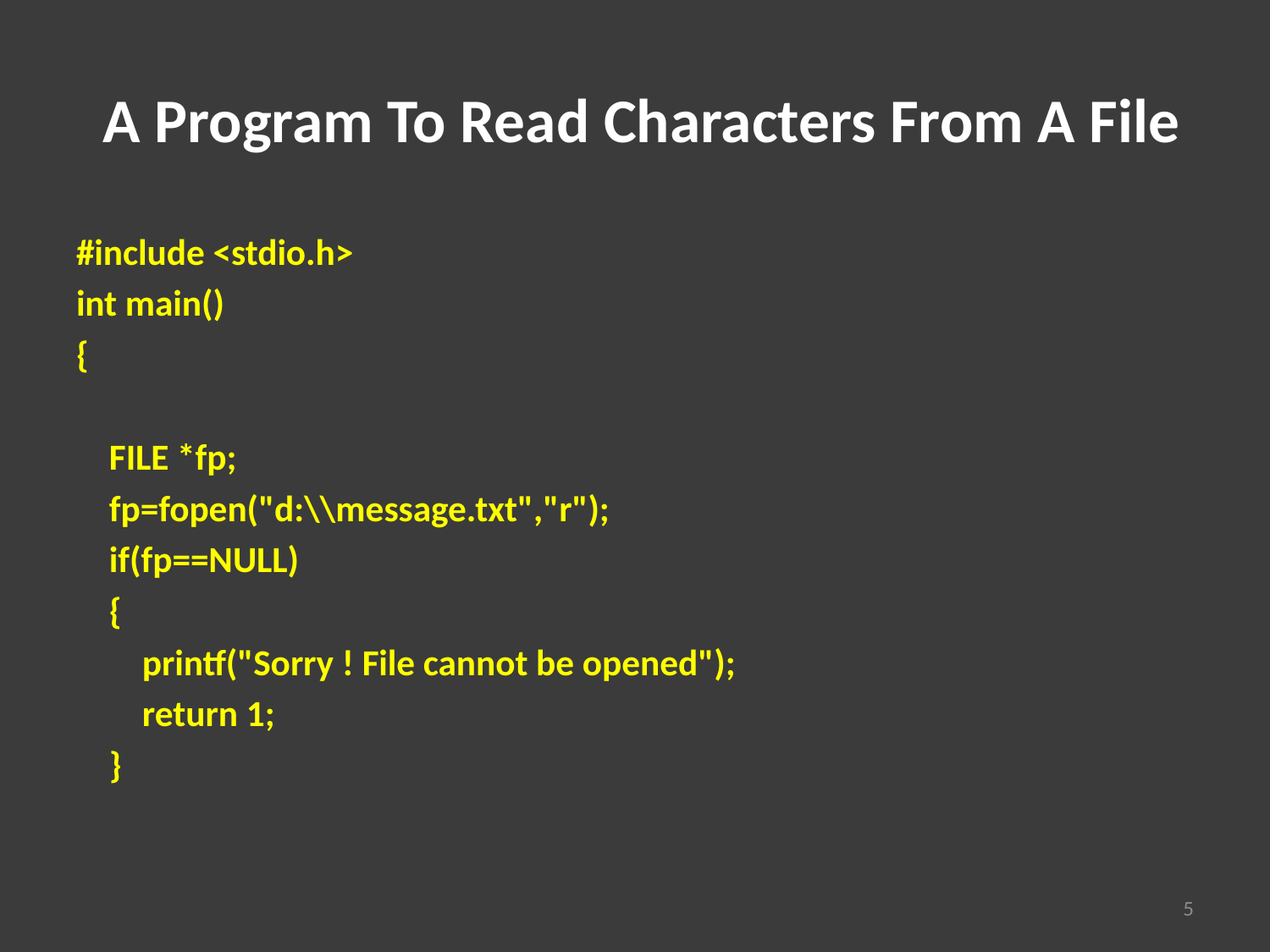

# A Program To Read Characters From A File
#include <stdio.h>
int main()
{

    FILE *fp;
    fp=fopen("d:\\message.txt","r");
    if(fp==NULL)
    {
        printf("Sorry ! File cannot be opened");
        return 1;
    }

5